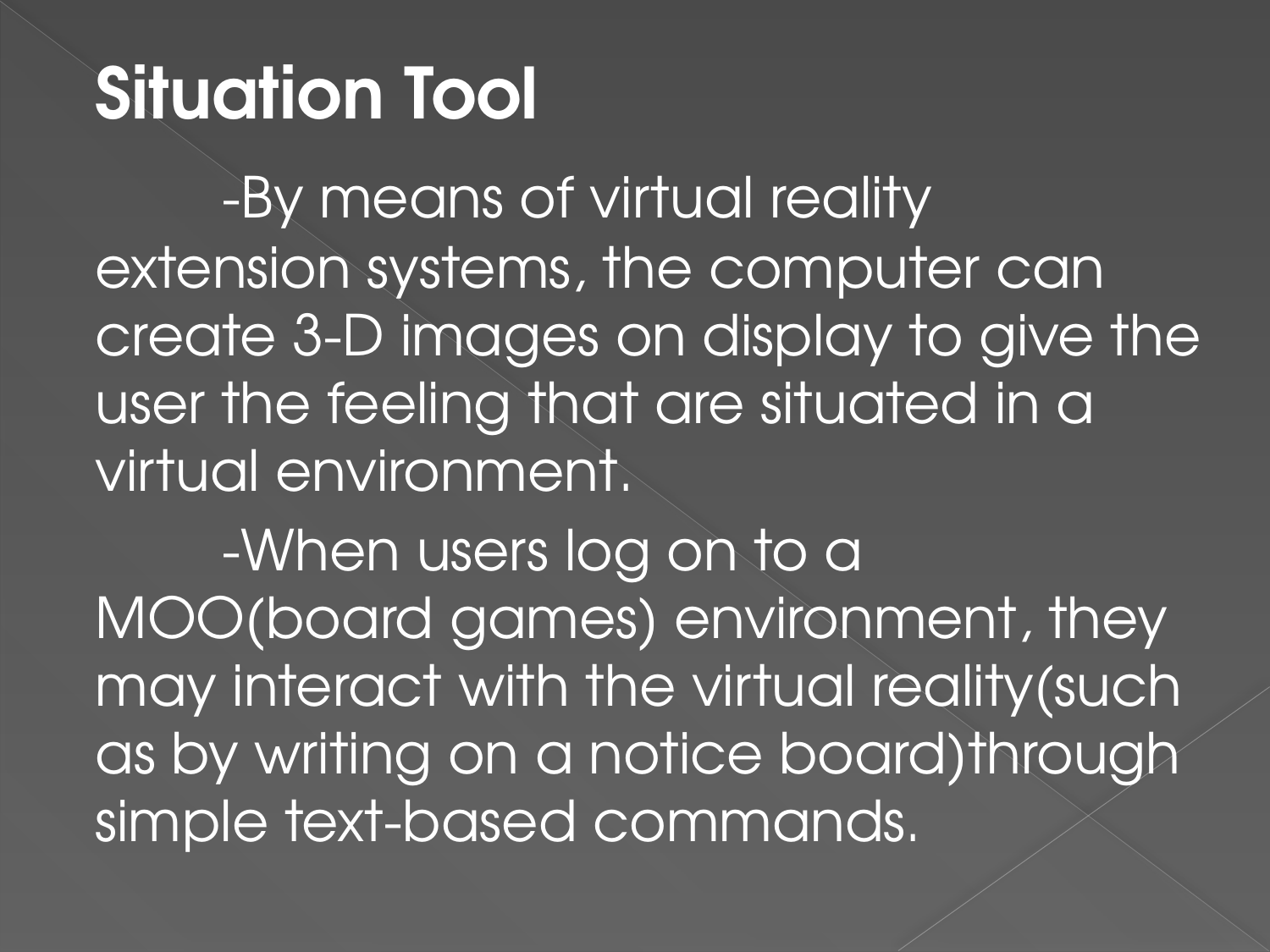

Situation Tool
	-By means of virtual reality extension systems, the computer can create 3-D images on display to give the user the feeling that are situated in a virtual environment.
	-When users log on to a MOO(board games) environment, they may interact with the virtual reality(such as by writing on a notice board)through simple text-based commands.